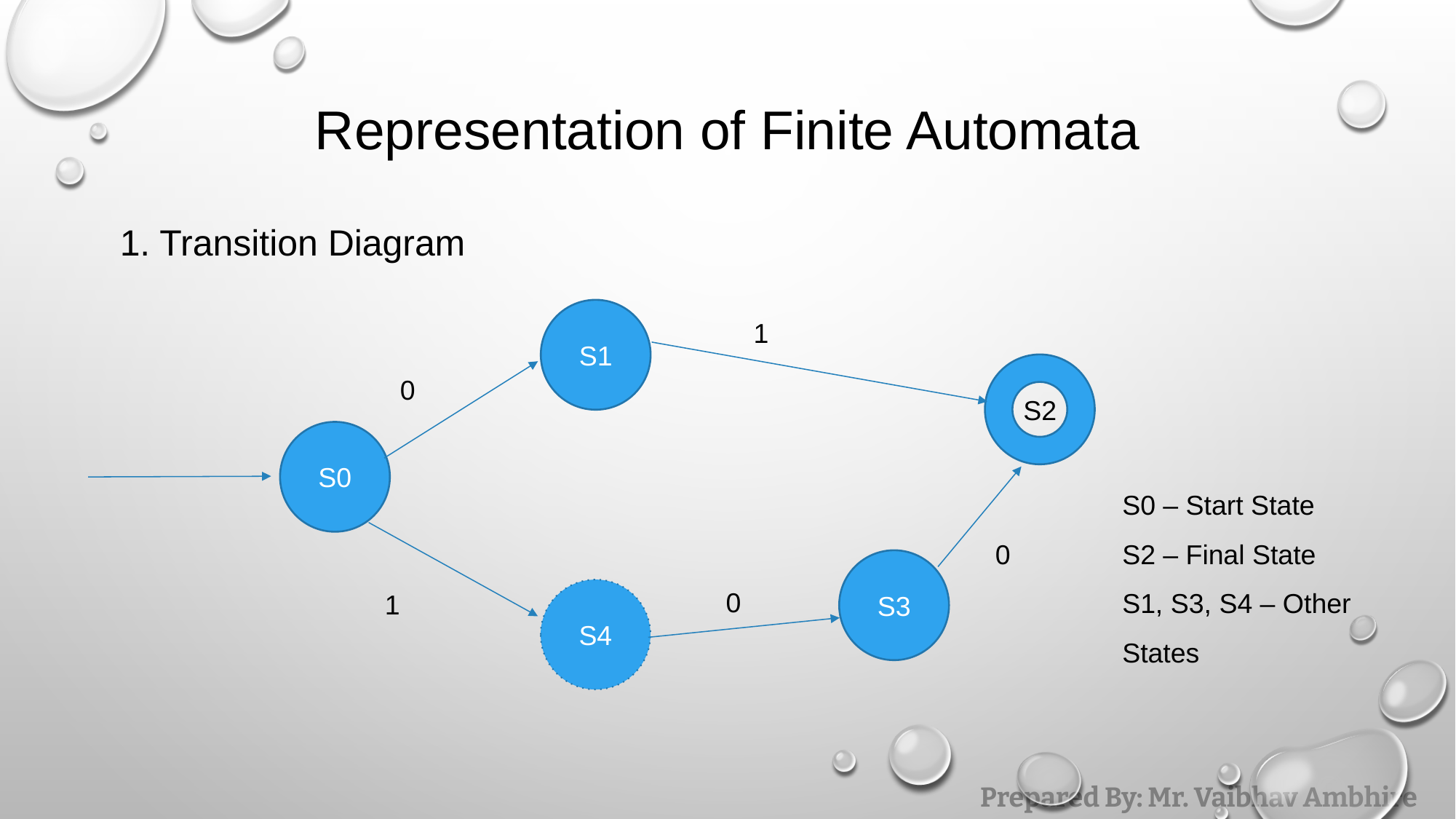

# Representation of Finite Automata
1. Transition Diagram
S1
1
S2
0
S0
S0 – Start State
S2 – Final State
S1, S3, S4 – Other States
0
S3
S4
0
1